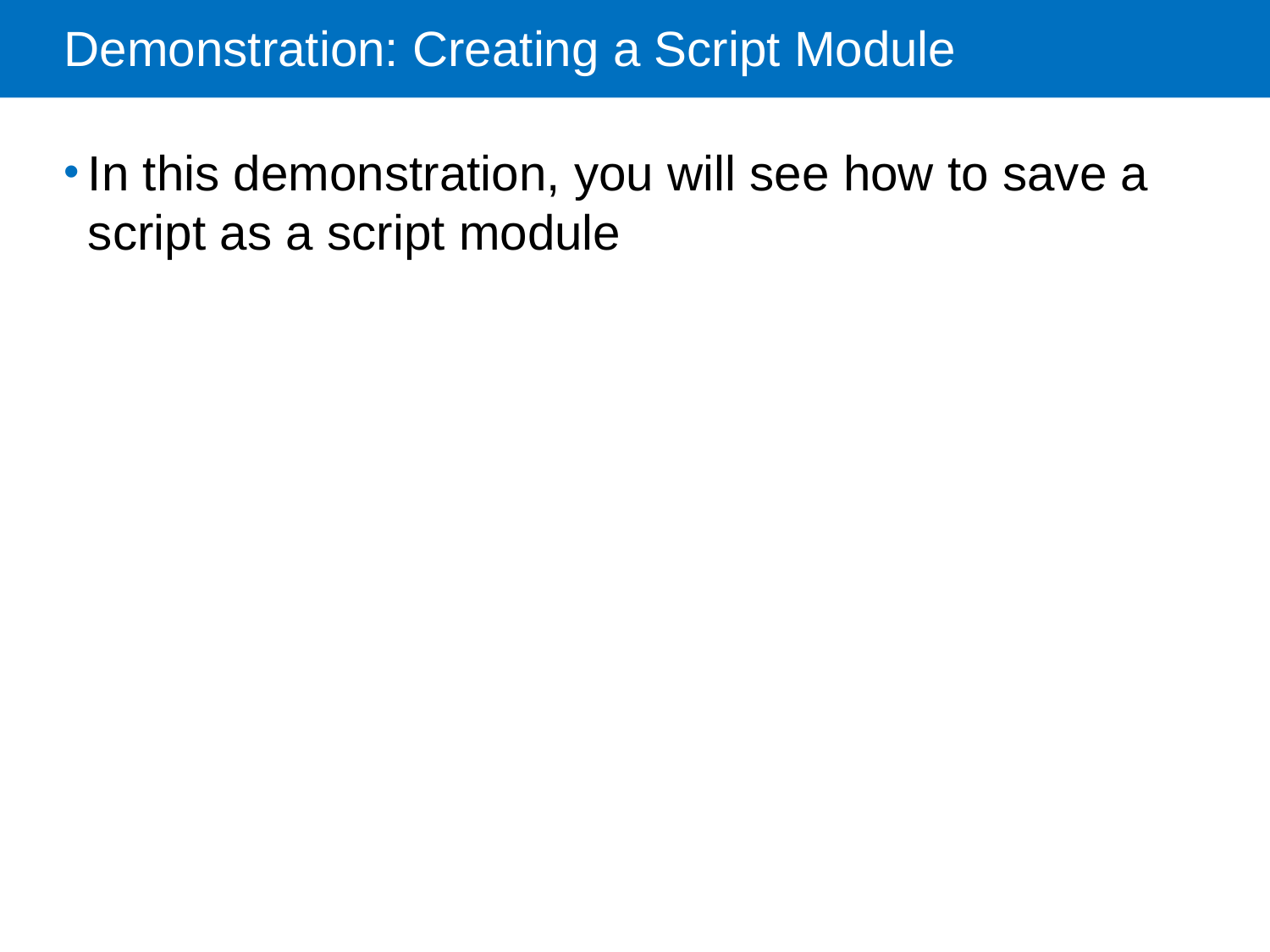

# Demonstration: Creating a Script Module
In this demonstration, you will see how to save a script as a script module